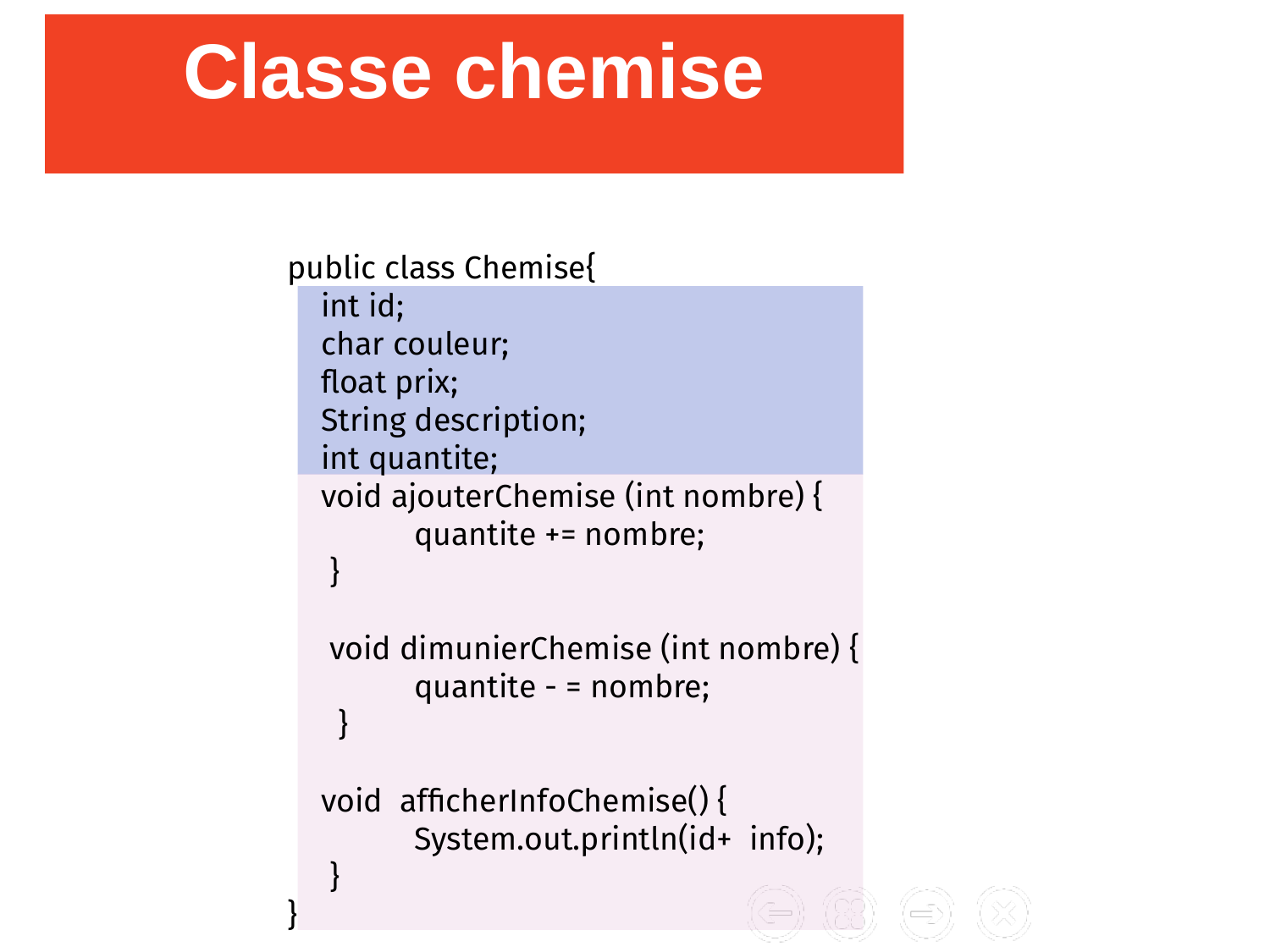

Classe chemise

public class Chemise{
    int id;
    char couleur;
    float prix;
    String description;
    int quantite;
    void ajouterChemise (int nombre) {
	quantite += nombre;
     }

     void dimunierChemise (int nombre) {
	quantite - = nombre;
      }

    void  afficherInfoChemise() {
	System.out.println(id+  info);
     }
}